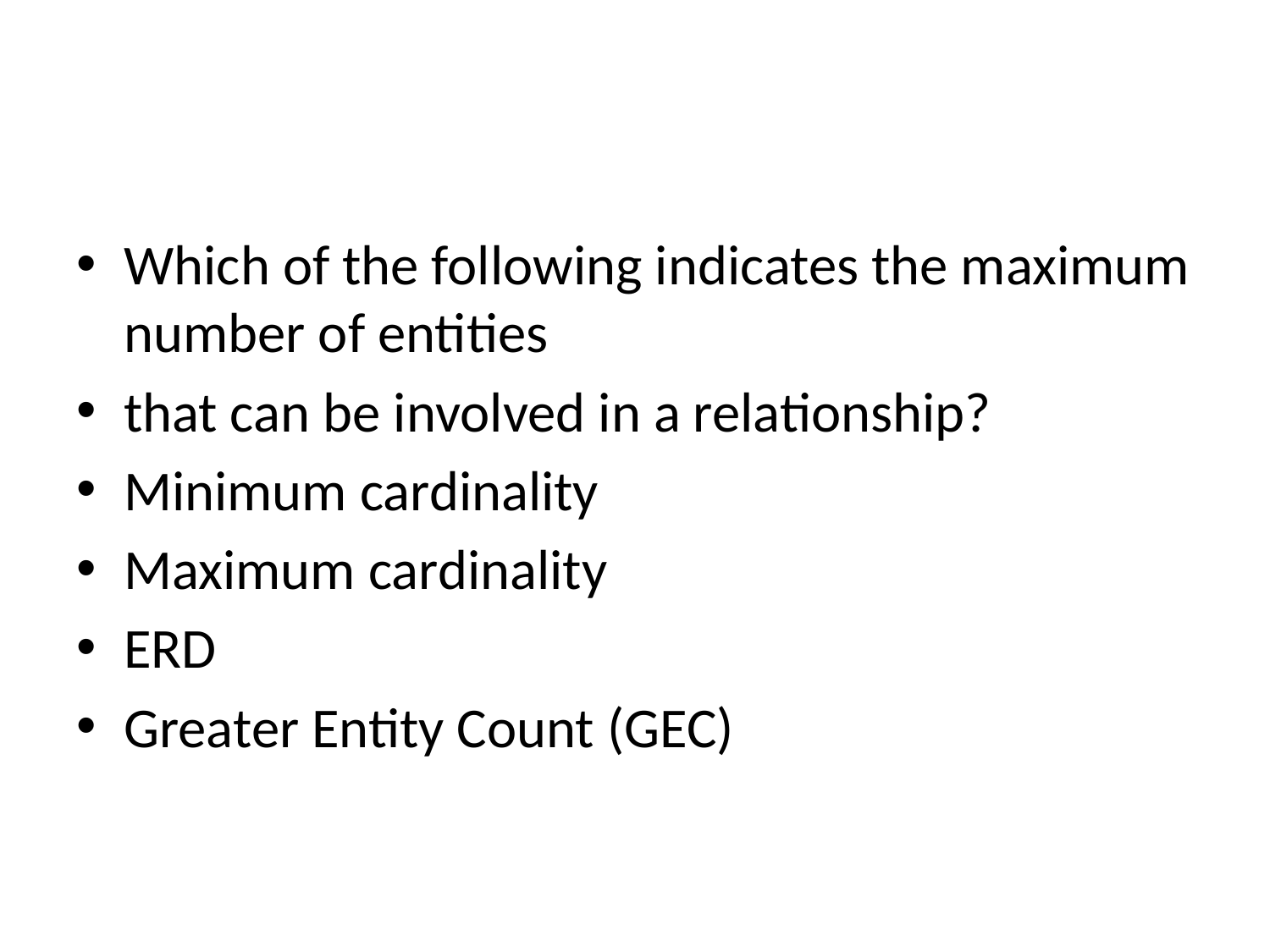

#
Which of the following indicates the maximum number of entities
that can be involved in a relationship?
Minimum cardinality
Maximum cardinality
ERD
Greater Entity Count (GEC)